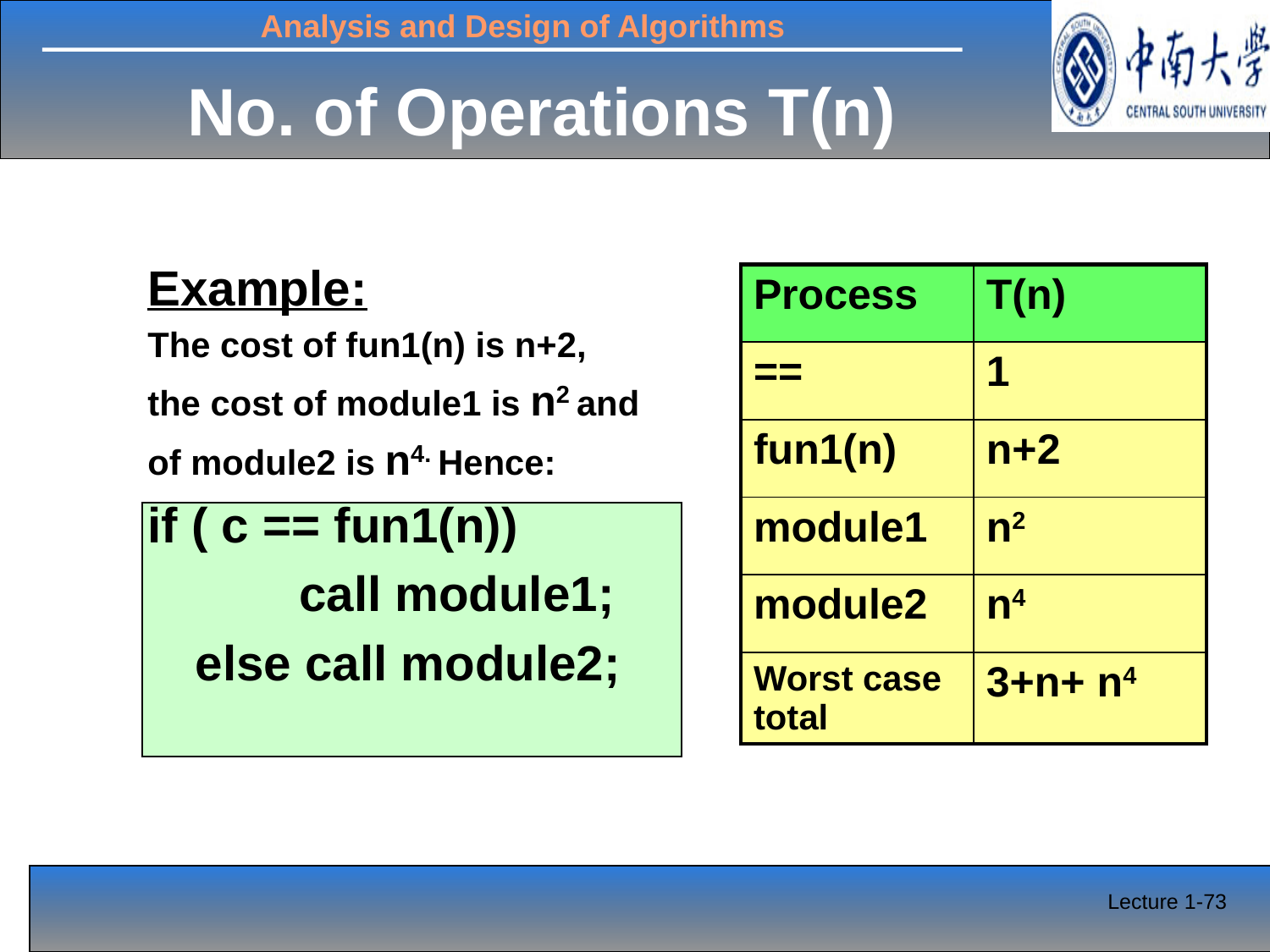

# No. of Operations T(n)
Example:
The cost of fun1(n) is n+2,
the cost of module1 is n2 and
of module2 is n4. Hence:
if ( c == fun1(n))
           call module1;
	else call module2;

| Process | T(n) |
| --- | --- |
| == | 1 |
| fun1(n) | n+2 |
| module1 | n2 |
| module2 | n4 |
| Worst case total | 3+n+ n4 |

Lecture 1-73